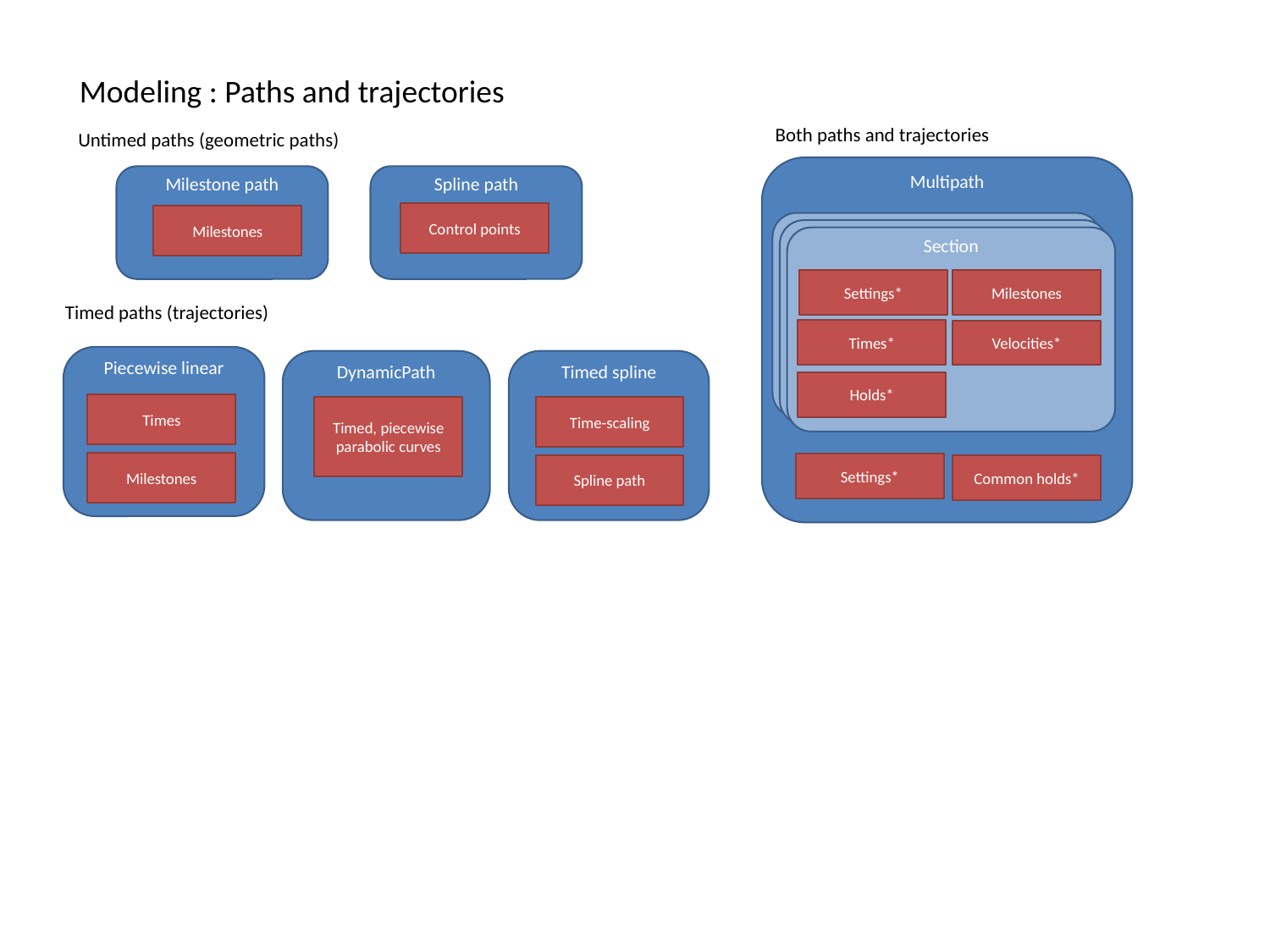

Modeling : Paths and trajectories
Both paths and trajectories
Untimed paths (geometric paths)
Multipath
Spline path
Milestone path
Control points
Milestones
Section
Section
Section
Milestones
Settings*
Timed paths (trajectories)
Times*
Velocities*
Piecewise linear
DynamicPath
Timed spline
Holds*
Times
Timed, piecewise parabolic curves
Time-scaling
Milestones
Settings*
Spline path
Common holds*